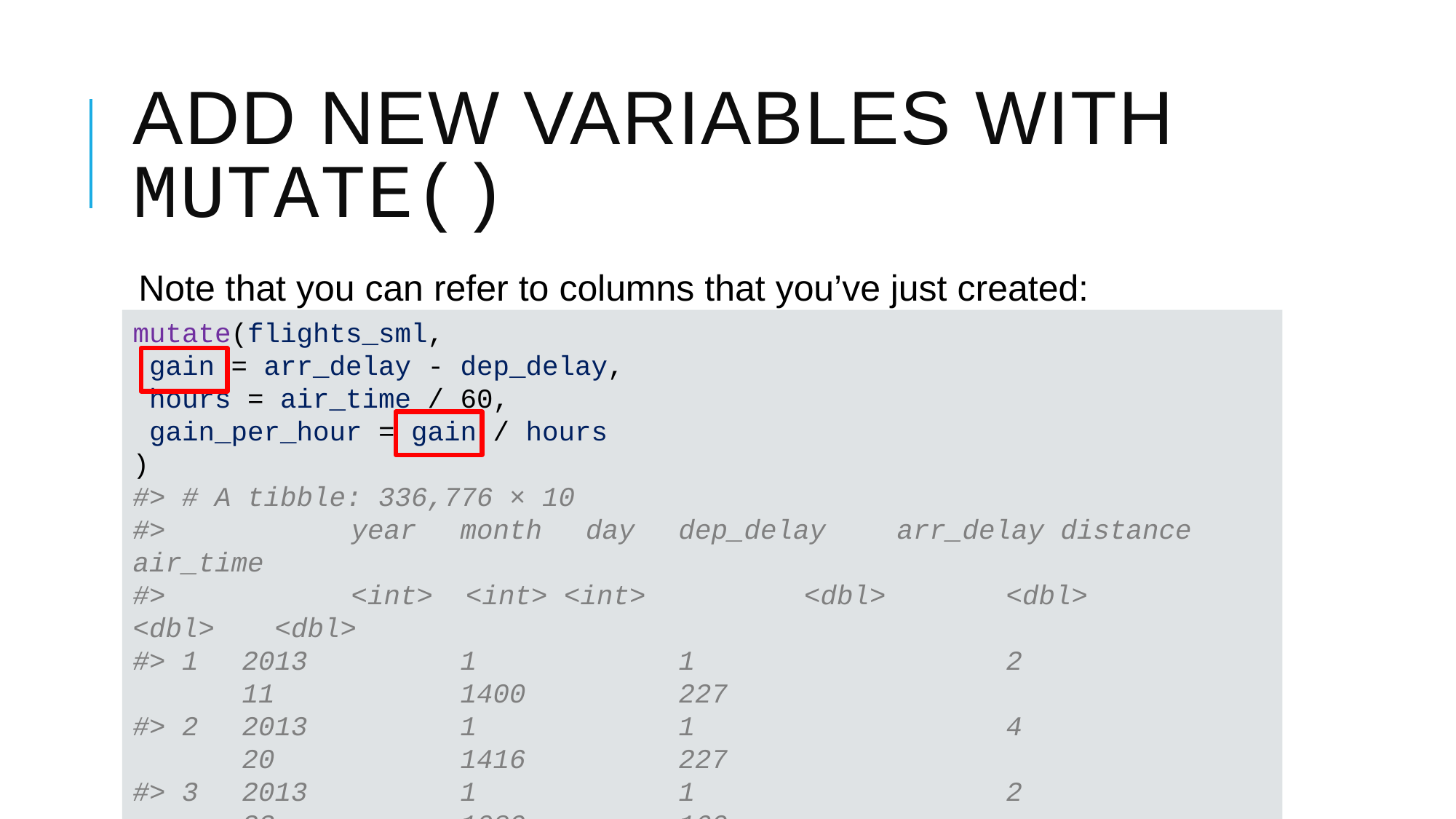

# Add New Variables with mutate()
Note that you can refer to columns that you’ve just created:
mutate(flights_sml,
 gain = arr_delay - dep_delay,
 hours = air_time / 60,
 gain_per_hour = gain / hours
)
#> # A tibble: 336,776 × 10
#> 		year 	month 	 day 	dep_delay 	arr_delay distance air_time
#> 		<int>  <int> <int> 		 <dbl> 	<dbl> 		<dbl> 	  <dbl>
#> 1 	2013 		1 		1 			2 			11 		1400 		227
#> 2 	2013 		1 		1 			4 			20 		1416 		227
#> 3 	2013 		1 		1 			2 			33 		1089 		160
#> 4 	2013 		1 		1 		  -1 			-18 	1576 		183
#> # ... with 3.368e+05 more rows, and 3 more variables:
#> # gain <dbl>, hours <dbl>, gain_per_hour <dbl>